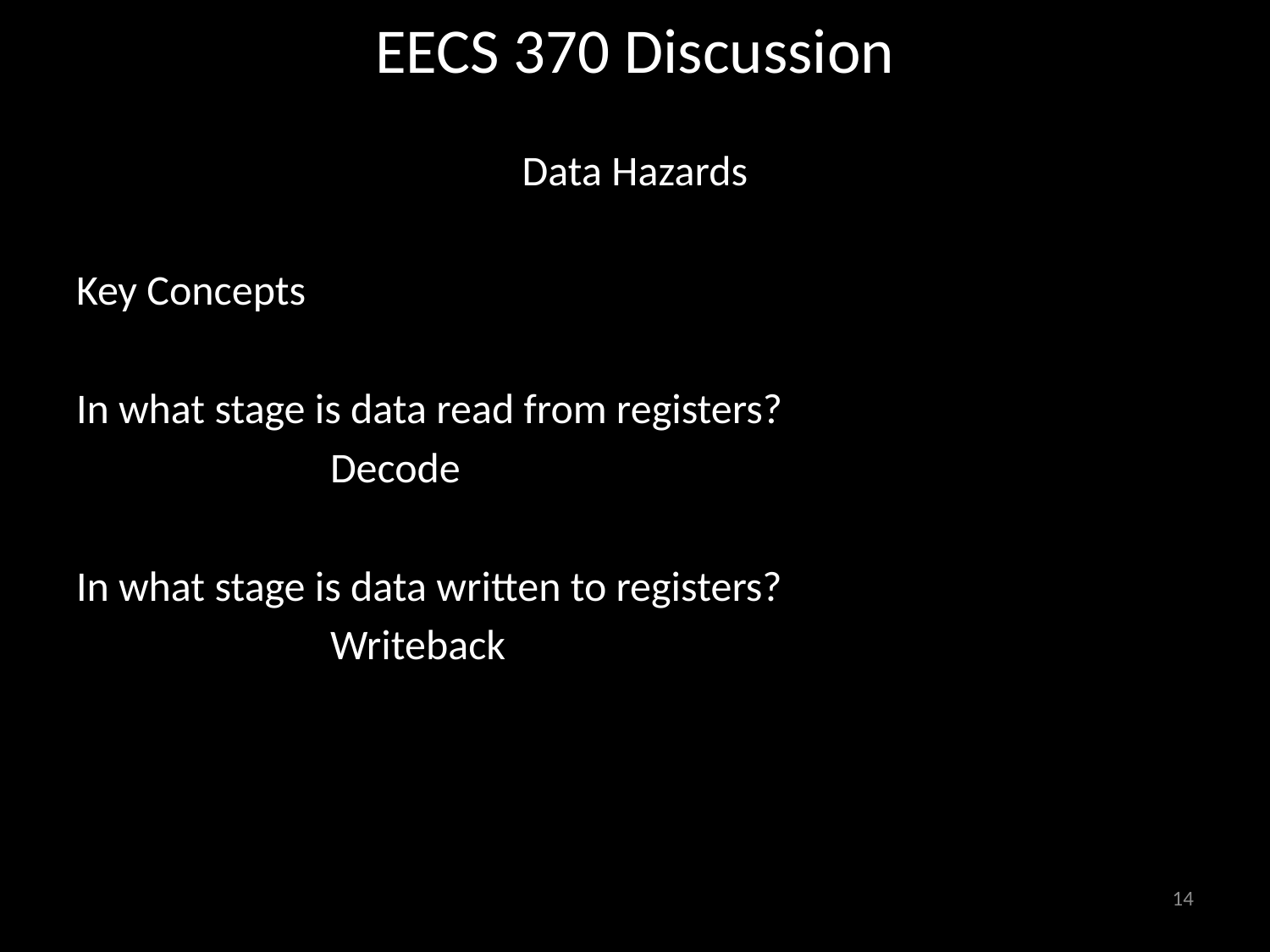

# EECS 370 Discussion
Data Hazards

Key Concepts

In what stage is data read from registers?
		Decode

In what stage is data written to registers?
		Writeback

14